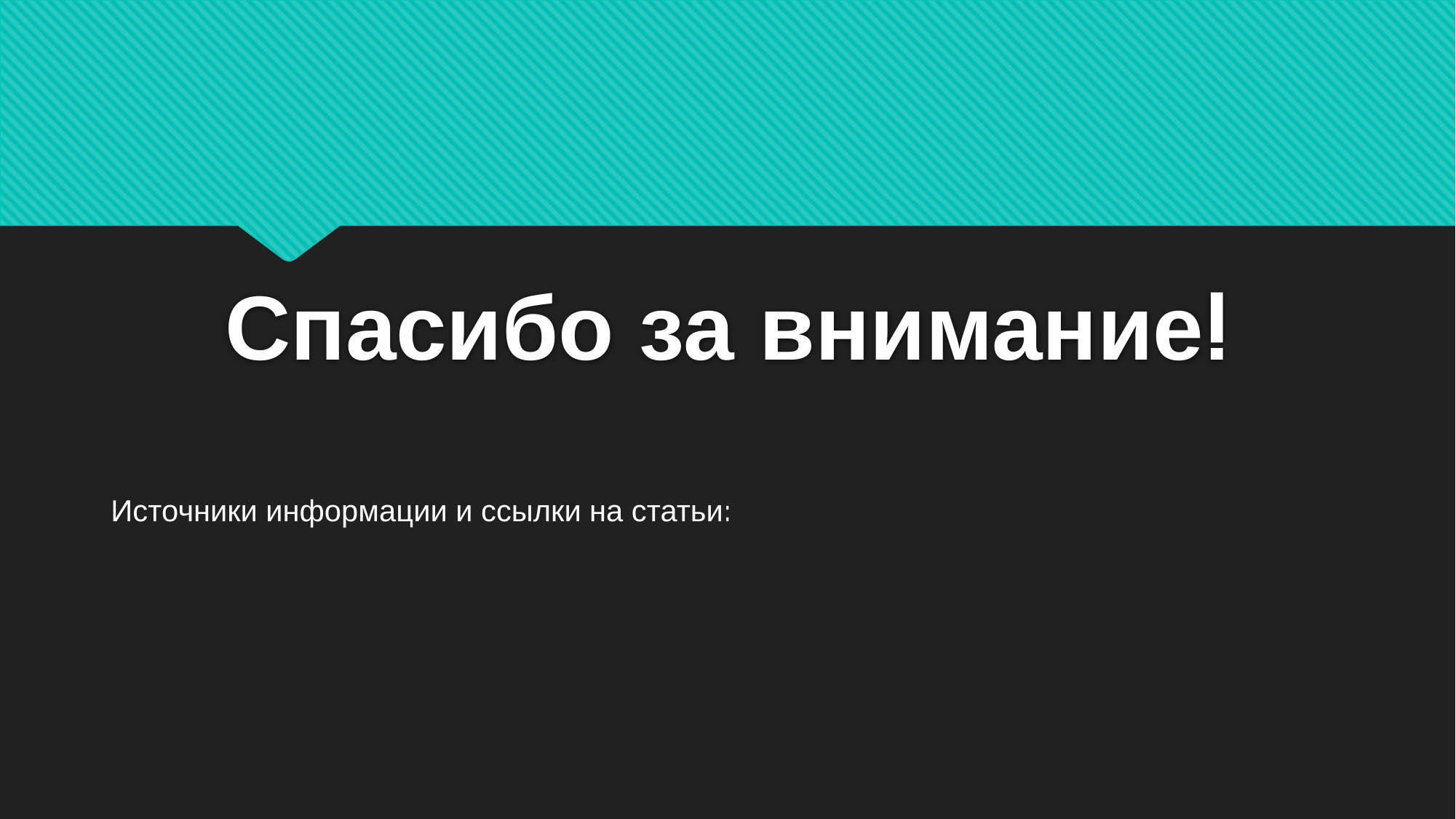

# Спасибо за внимание!
Источники информации и ссылки на статьи: